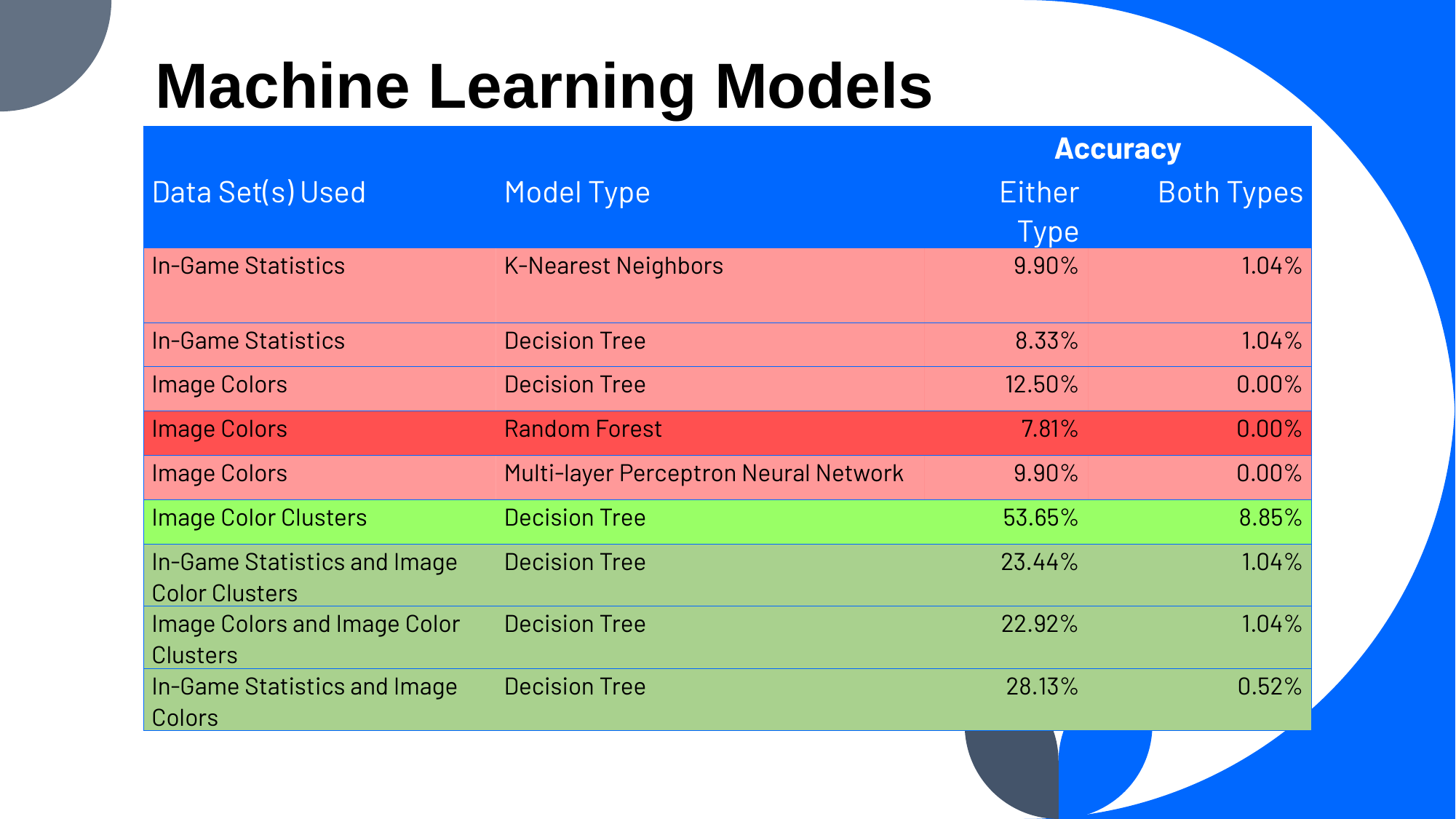

# Machine Learning Models
|  |  | Accuracy |  |
| --- | --- | --- | --- |
| Data Set(s) Used | Model Type | Either Type | Both Types |
| In-Game Statistics | K-Nearest Neighbors | 9.90% | 1.04% |
| In-Game Statistics | Decision Tree | 8.33% | 1.04% |
| Image Colors | Decision Tree | 12.50% | 0.00% |
| Image Colors | Random Forest | 7.81% | 0.00% |
| Image Colors | Multi-layer Perceptron Neural Network | 9.90% | 0.00% |
| Image Color Clusters | Decision Tree | 53.65% | 8.85% |
| In-Game Statistics and Image Color Clusters | Decision Tree | 23.44% | 1.04% |
| Image Colors and Image Color Clusters | Decision Tree | 22.92% | 1.04% |
| In-Game Statistics and Image Colors | Decision Tree | 28.13% | 0.52% |